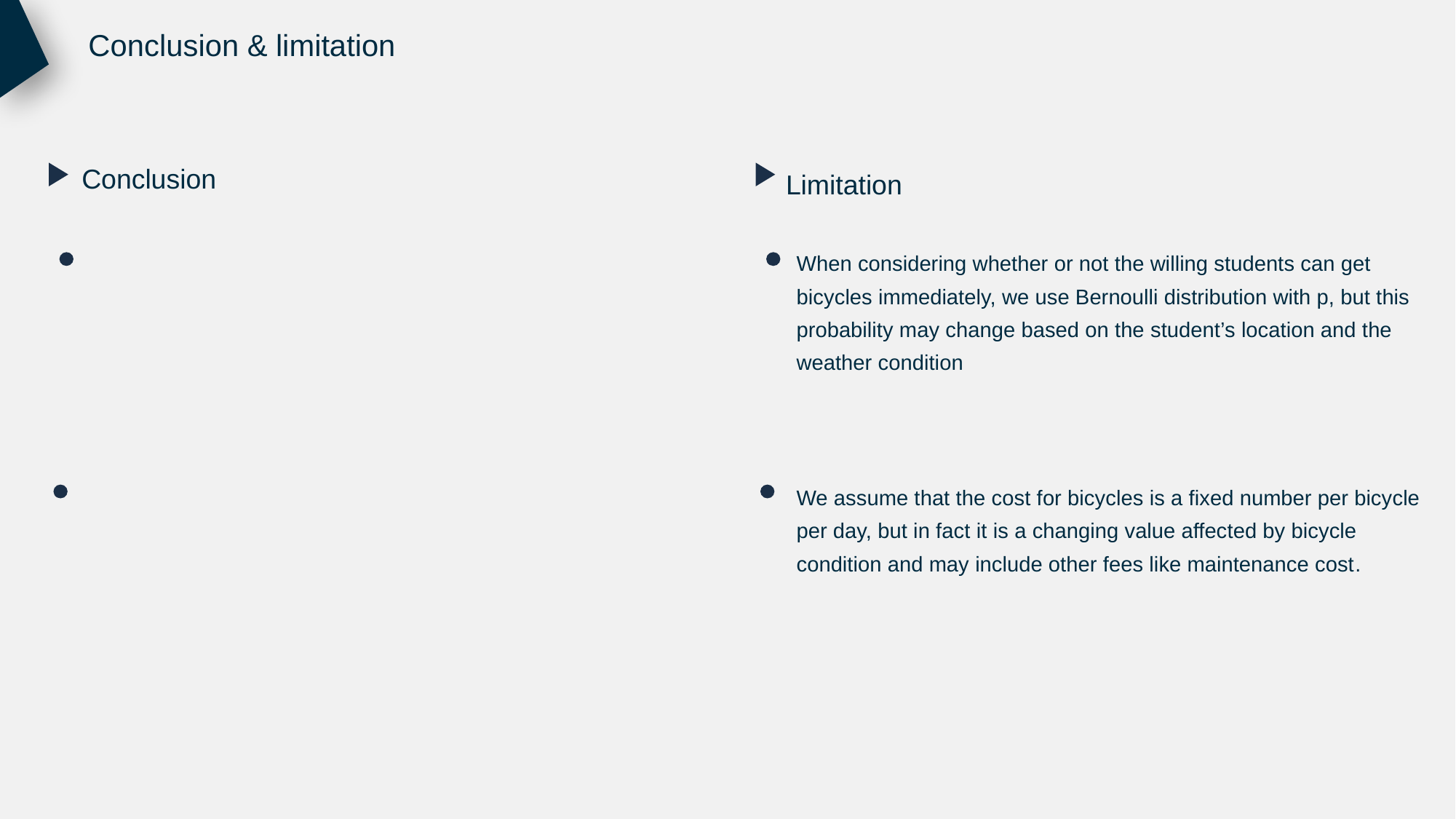

Conclusion & limitation
Conclusion
Limitation

When considering whether or not the willing students can get bicycles immediately, we use Bernoulli distribution with p, but this probability may change based on the student’s location and the weather condition

We assume that the cost for bicycles is a fixed number per bicycle per day, but in fact it is a changing value affected by bicycle condition and may include other fees like maintenance cost.